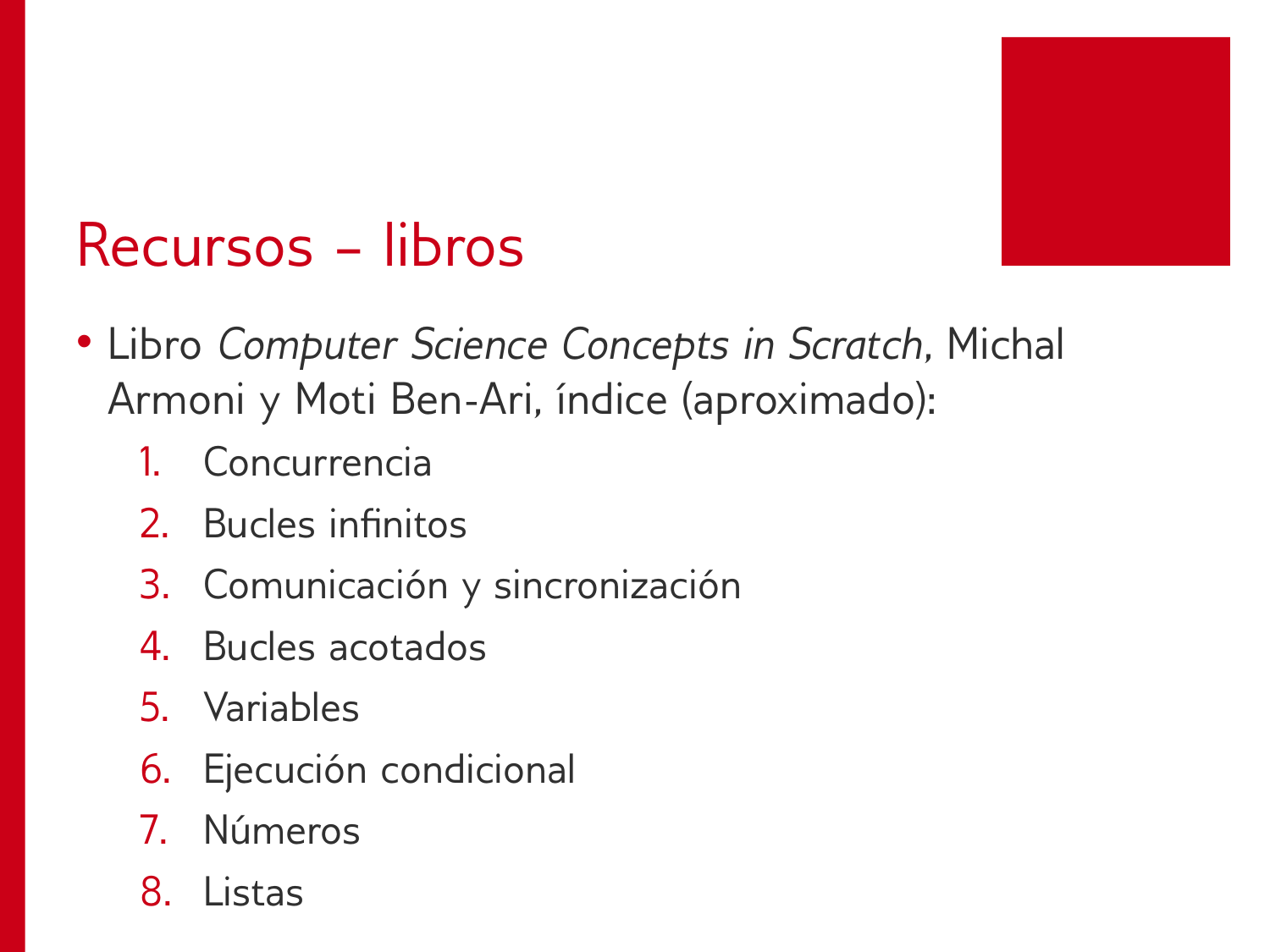

# Recursos – libros
Libro Computer Science Concepts in Scratch, Michal Armoni y Moti Ben-Ari, índice (aproximado):
Concurrencia
Bucles infinitos
Comunicación y sincronización
Bucles acotados
Variables
Ejecución condicional
Números
Listas